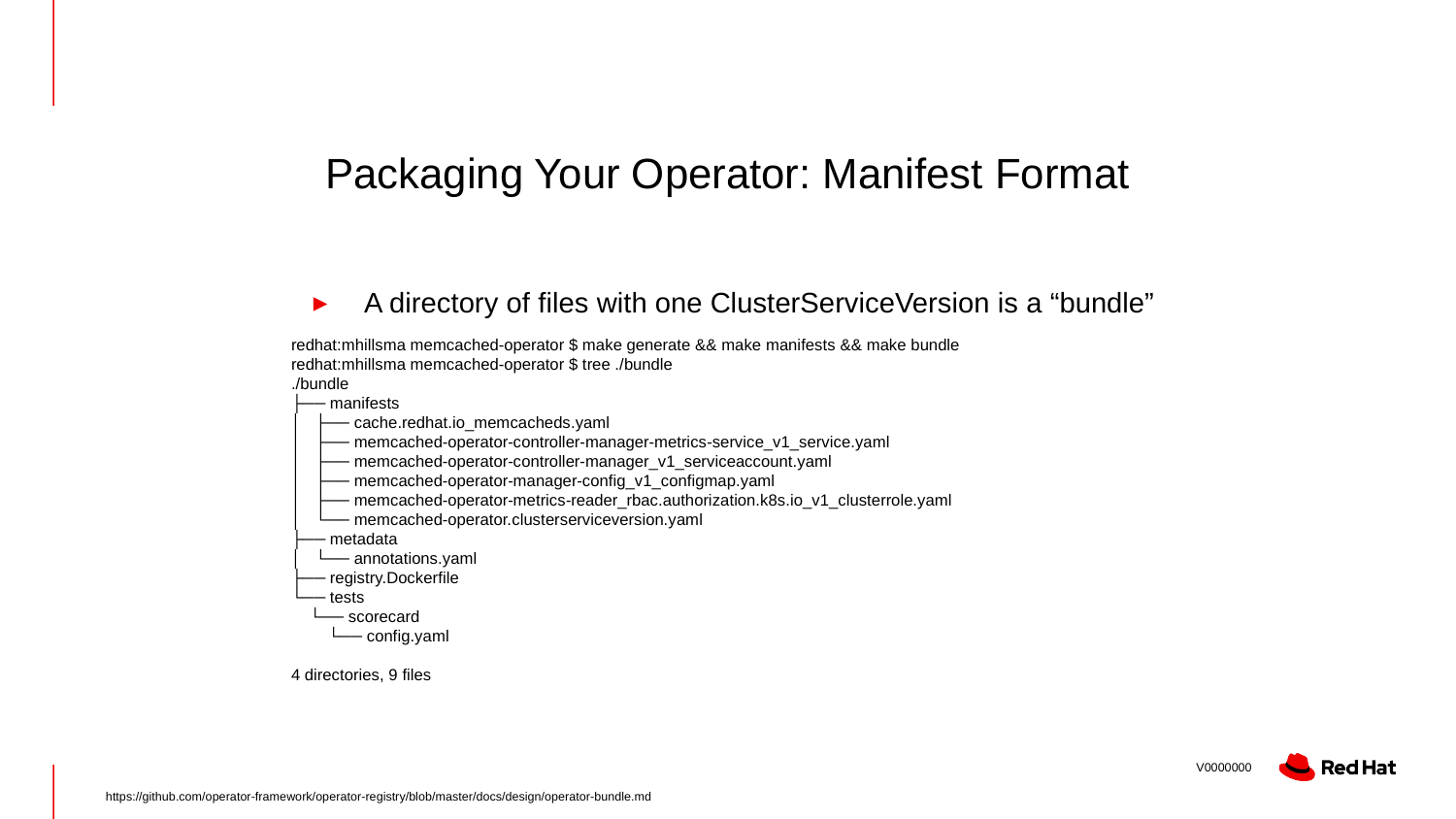

# Packaging Your Operator: Manifest Format
A directory of files with one ClusterServiceVersion is a “bundle”
redhat:mhillsma memcached-operator $ make generate && make manifests && make bundle
redhat:mhillsma memcached-operator $ tree ./bundle
./bundle
├── manifests
│   ├── cache.redhat.io_memcacheds.yaml
│   ├── memcached-operator-controller-manager-metrics-service_v1_service.yaml
│   ├── memcached-operator-controller-manager_v1_serviceaccount.yaml
│   ├── memcached-operator-manager-config_v1_configmap.yaml
│   ├── memcached-operator-metrics-reader_rbac.authorization.k8s.io_v1_clusterrole.yaml
│   └── memcached-operator.clusterserviceversion.yaml
├── metadata
│   └── annotations.yaml
├── registry.Dockerfile
└── tests
    └── scorecard
        └── config.yaml

4 directories, 9 files

https://github.com/operator-framework/operator-registry/blob/master/docs/design/operator-bundle.md